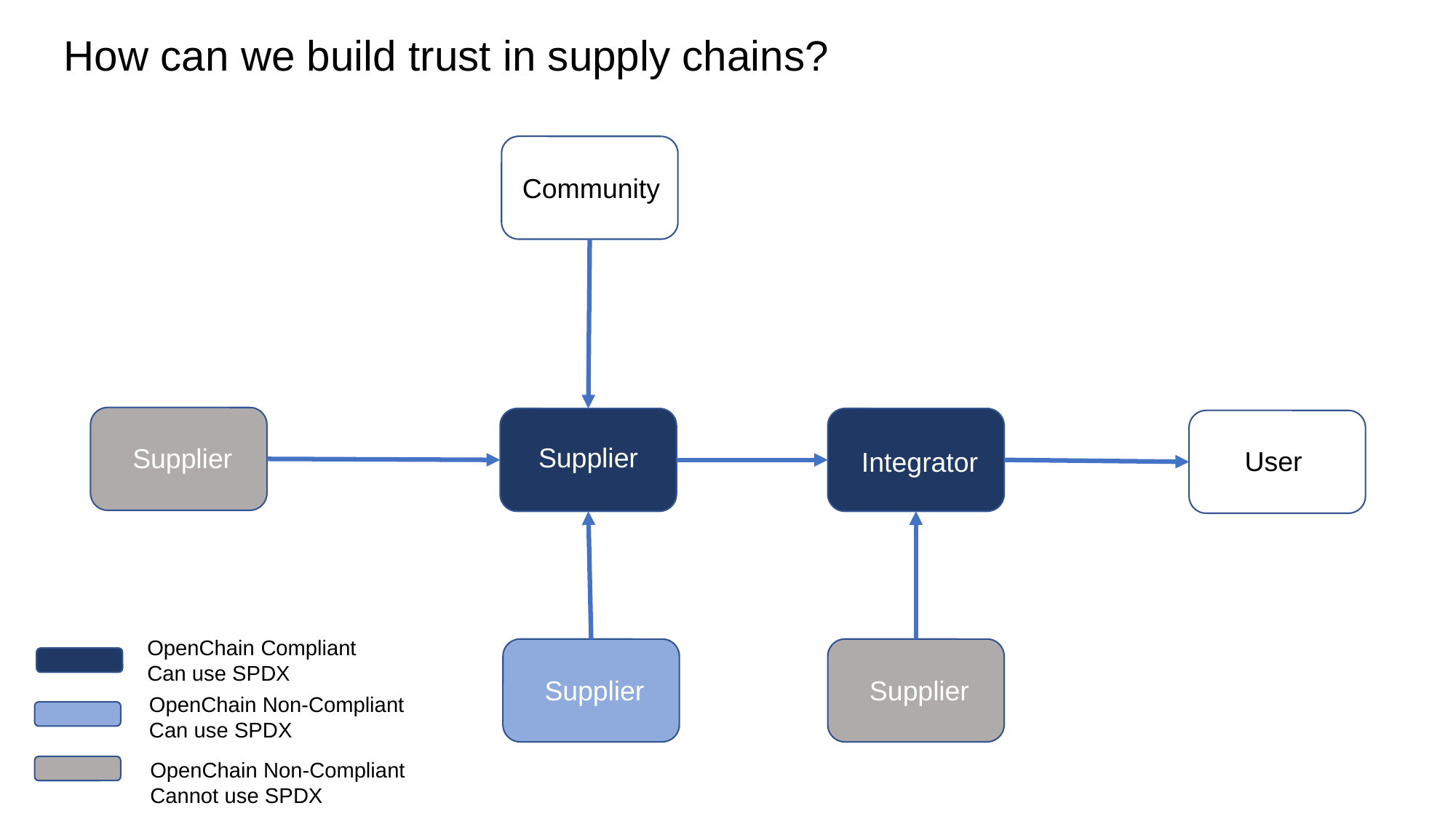

How can we build trust in supply chains?

Community

Supplier
Supplier
User
Integrator
OpenChain Compliant
Can use SPDX

Supplier
Supplier
OpenChain Non-Compliant
Can use SPDX

OpenChain Non-Compliant
Cannot use SPDX